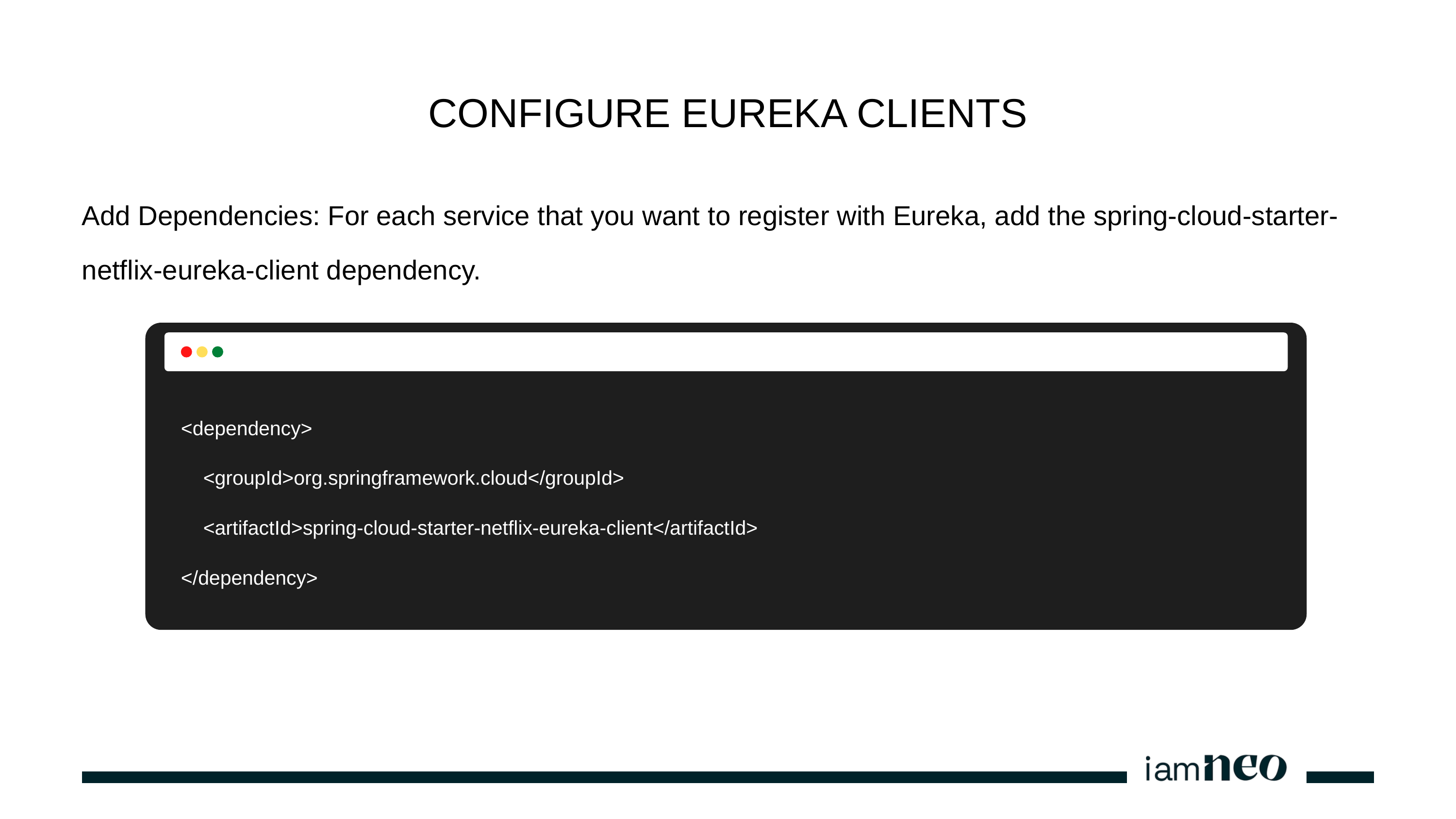

CONFIGURE EUREKA CLIENTS
Add Dependencies: For each service that you want to register with Eureka, add the spring-cloud-starter-netflix-eureka-client dependency.

<dependency>
    <groupId>org.springframework.cloud</groupId>
    <artifactId>spring-cloud-starter-netflix-eureka-client</artifactId>
</dependency>